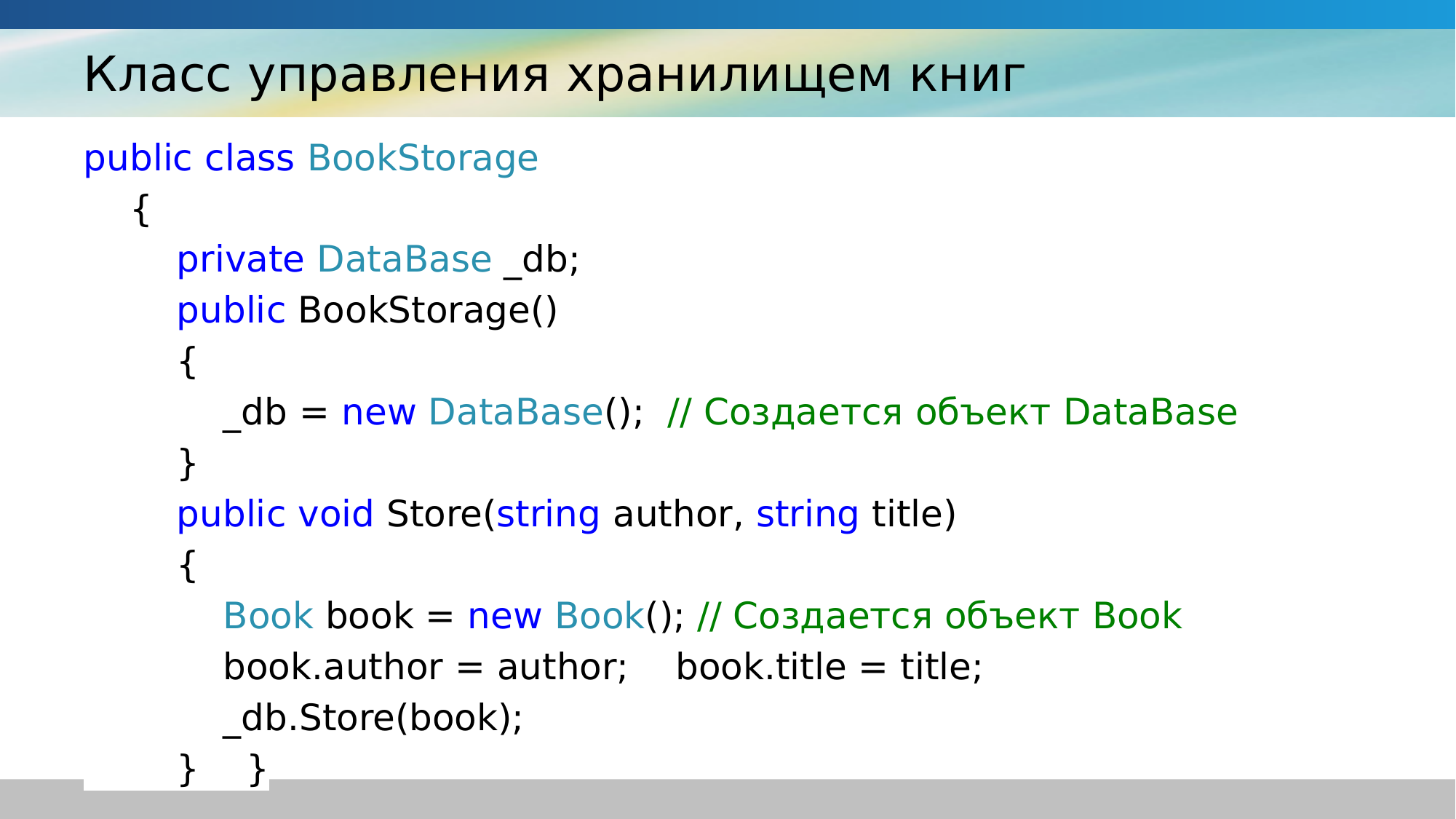

# Класс управления хранилищем книг
public class BookStorage
    {
        private DataBase _db;
        public BookStorage()
        {
            _db = new DataBase();  // Создается объект DataBase
        }
        public void Store(string author, string title)
        {
            Book book = new Book(); // Создается объект Book
            book.author = author;    book.title = title;
            _db.Store(book);
        }    }